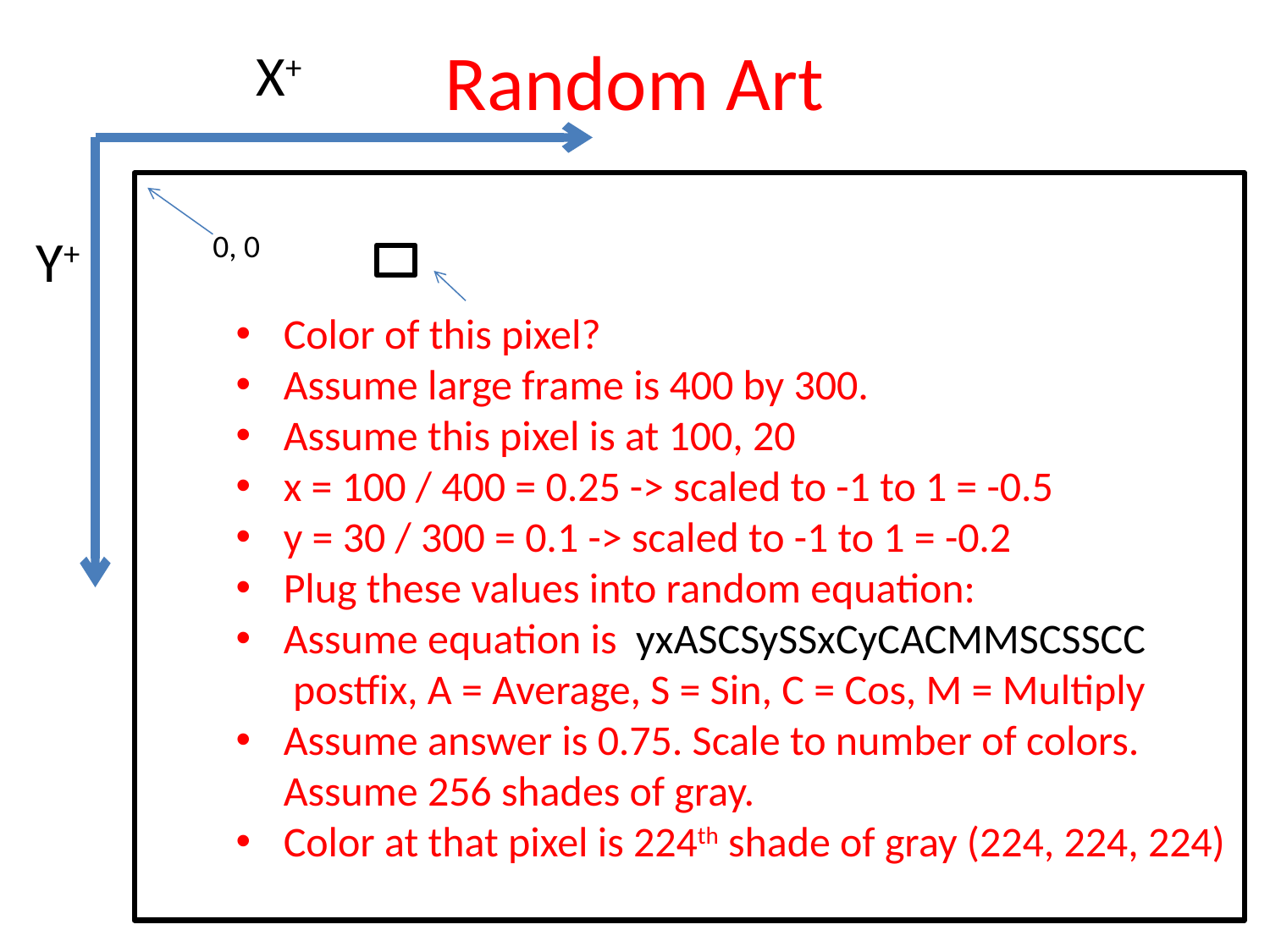

# Random Art
X+

Y+
0, 0

Color of this pixel?
Assume large frame is 400 by 300.
Assume this pixel is at 100, 20
x = 100 / 400 = 0.25 -> scaled to -1 to 1 = -0.5
y = 30 / 300 = 0.1 -> scaled to -1 to 1 = -0.2
Plug these values into random equation:
Assume equation is  yxASCSySSxCyCACMMSCSSCC
 postfix, A = Average, S = Sin, C = Cos, M = Multiply
Assume answer is 0.75. Scale to number of colors.
Assume 256 shades of gray.
Color at that pixel is 224th shade of gray (224, 224, 224)